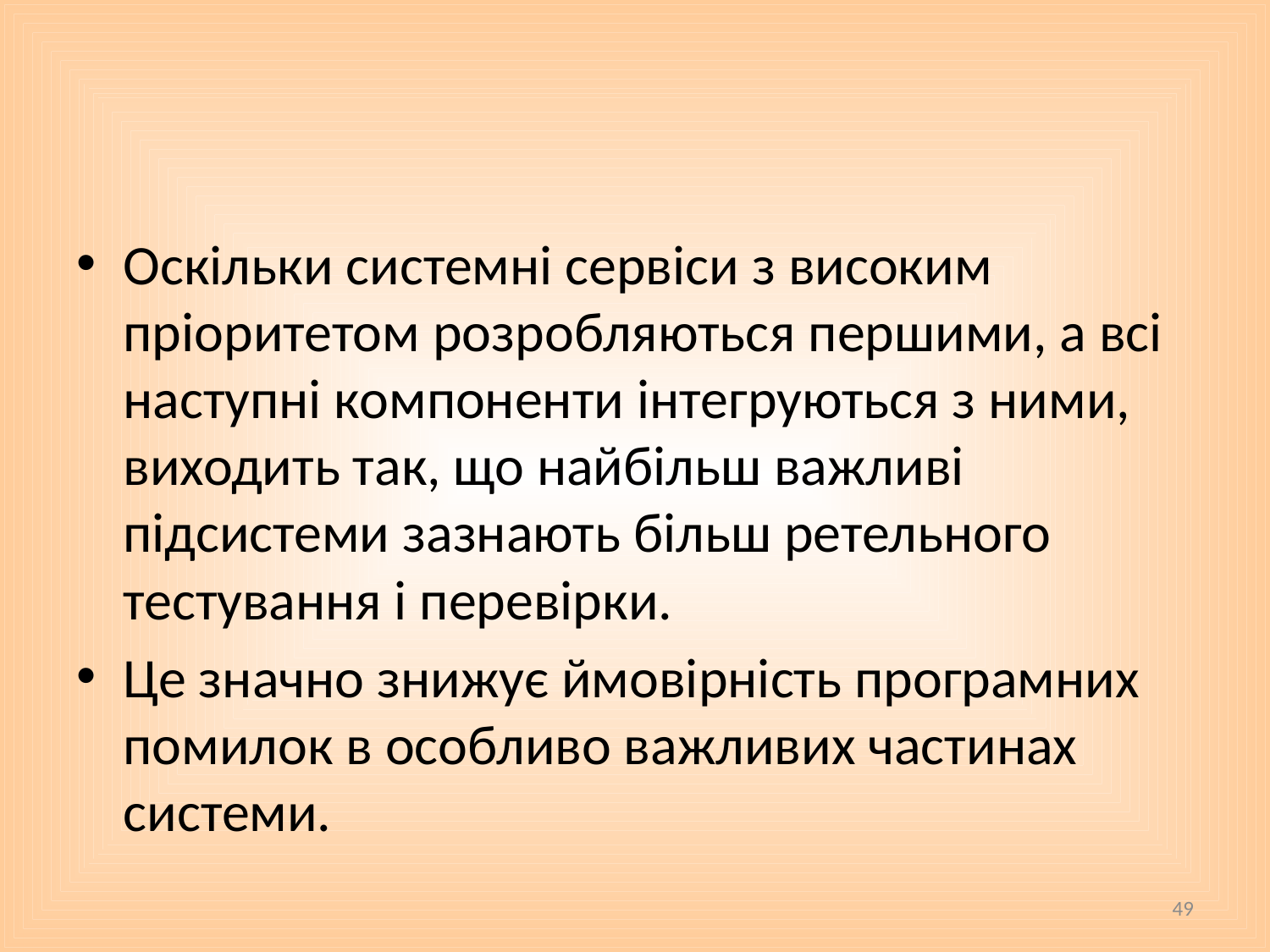

#
Оскільки системні сервіси з високим пріоритетом розробляються першими, а всі наступні компоненти інтегруються з ними,  виходить так, що найбільш важливі підсистеми зазнають більш ретельного  тестування і перевірки.
Це значно знижує ймовірність програмних помилок в особливо важливих частинах системи.

49